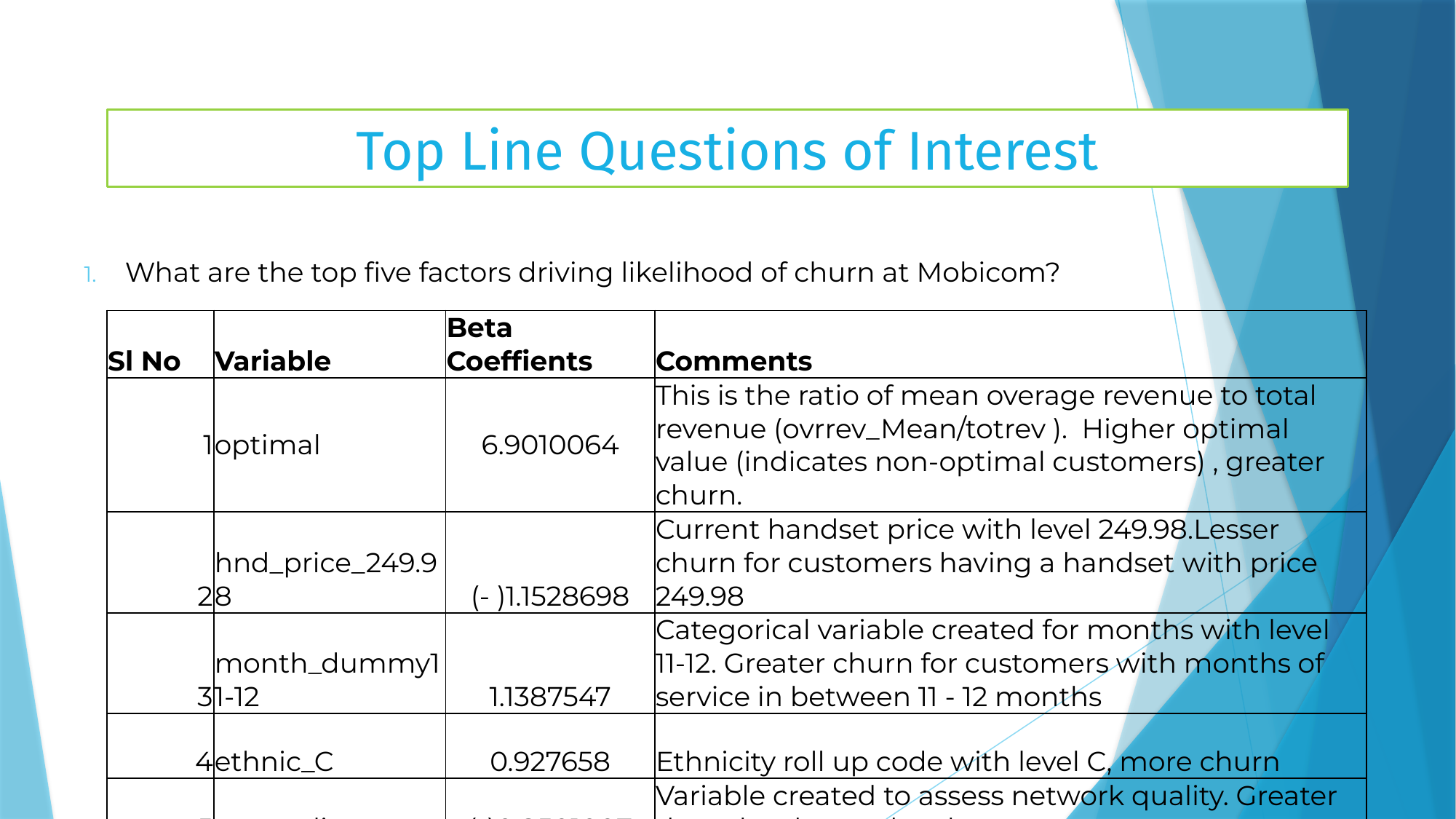

# Top Line Questions of Interest

What are the top five factors driving likelihood of churn at Mobicom?

| Sl No | Variable | Beta Coeffients | Comments |
| --- | --- | --- | --- |
| 1 | optimal | 6.9010064 | This is the ratio of mean overage revenue to total revenue (ovrrev\_Mean/totrev ). Higher optimal value (indicates non-optimal customers) , greater churn. |
| 2 | hnd\_price\_249.98 | (- )1.1528698 | Current handset price with level 249.98.Lesser churn for customers having a handset with price 249.98 |
| 3 | month\_dummy11-12 | 1.1387547 | Categorical variable created for months with level 11-12. Greater churn for customers with months of service in between 11 - 12 months |
| 4 | ethnic\_C | 0.927658 | Ethnicity roll up code with level C, more churn |
| 5 | netquality | (-)0.8501007 | Variable created to assess network quality. Greater the value, lesser the churn. |